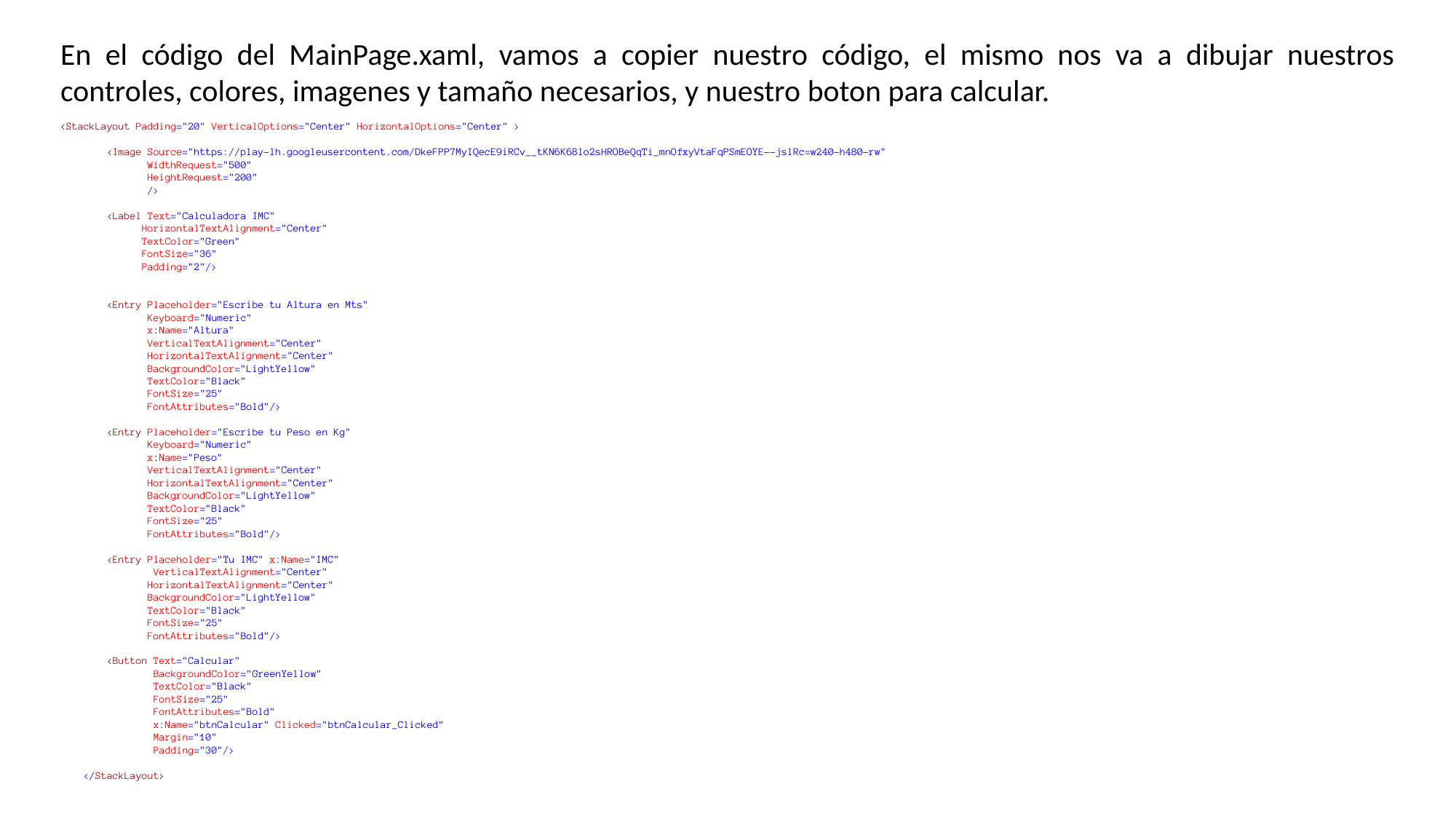

En el código del MainPage.xaml, vamos a copier nuestro código, el mismo nos va a dibujar nuestros controles, colores, imagenes y tamaño necesarios, y nuestro boton para calcular.
<StackLayout Padding="20" VerticalOptions="Center" HorizontalOptions="Center" >

        <Image Source="https://play-lh.googleusercontent.com/DkeFPP7MyIQecE9iRCv__tKN6K68lo2sHROBeQqTi_mnOfxyVtaFqPSmEOYE--jslRc=w240-h480-rw"
               WidthRequest="500"
               HeightRequest="200"
               />

        <Label Text="Calculadora IMC"
              HorizontalTextAlignment="Center"
              TextColor="Green"
              FontSize="36"
              Padding="2"/>

        <Entry Placeholder="Escribe tu Altura en Mts"
               Keyboard="Numeric"
               x:Name="Altura"
               VerticalTextAlignment="Center"
               HorizontalTextAlignment="Center"
               BackgroundColor="LightYellow"
               TextColor="Black"
               FontSize="25"
               FontAttributes="Bold"/>

        <Entry Placeholder="Escribe tu Peso en Kg"
               Keyboard="Numeric"
               x:Name="Peso"
               VerticalTextAlignment="Center"
               HorizontalTextAlignment="Center"
               BackgroundColor="LightYellow"
               TextColor="Black"
               FontSize="25"
               FontAttributes="Bold"/>

        <Entry Placeholder="Tu IMC" x:Name="IMC"
                VerticalTextAlignment="Center"
               HorizontalTextAlignment="Center"
               BackgroundColor="LightYellow"
               TextColor="Black"
               FontSize="25"
               FontAttributes="Bold"/>

        <Button Text="Calcular"
                BackgroundColor="GreenYellow"
                TextColor="Black"
                FontSize="25"
                FontAttributes="Bold"
                x:Name="btnCalcular" Clicked="btnCalcular_Clicked"
                Margin="10"
                Padding="30"/>

    </StackLayout>